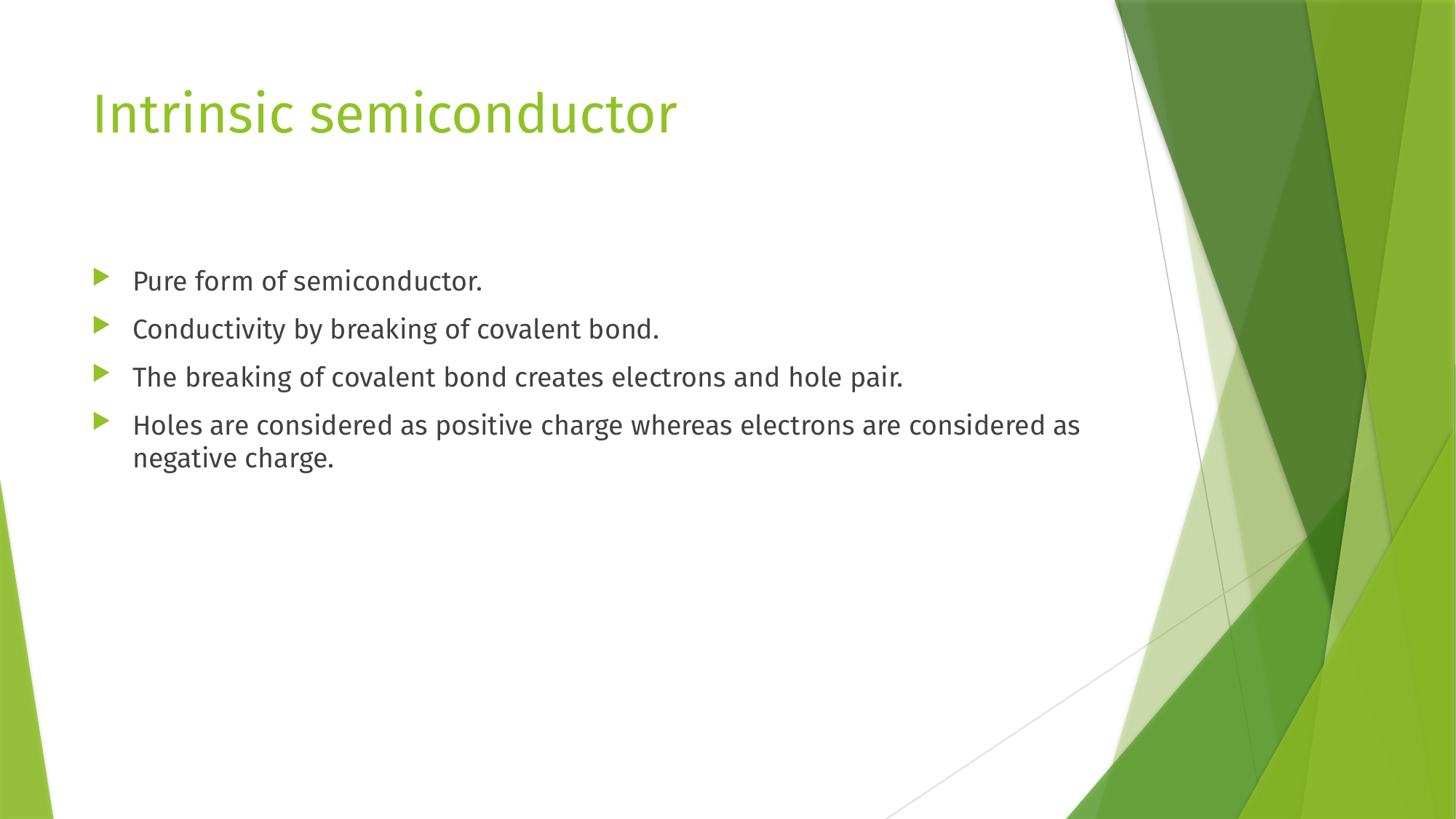

# Intrinsic semiconductor
Pure form of semiconductor.
Conductivity by breaking of covalent bond.
The breaking of covalent bond creates electrons and hole pair.
Holes are considered as positive charge whereas electrons are considered as negative charge.